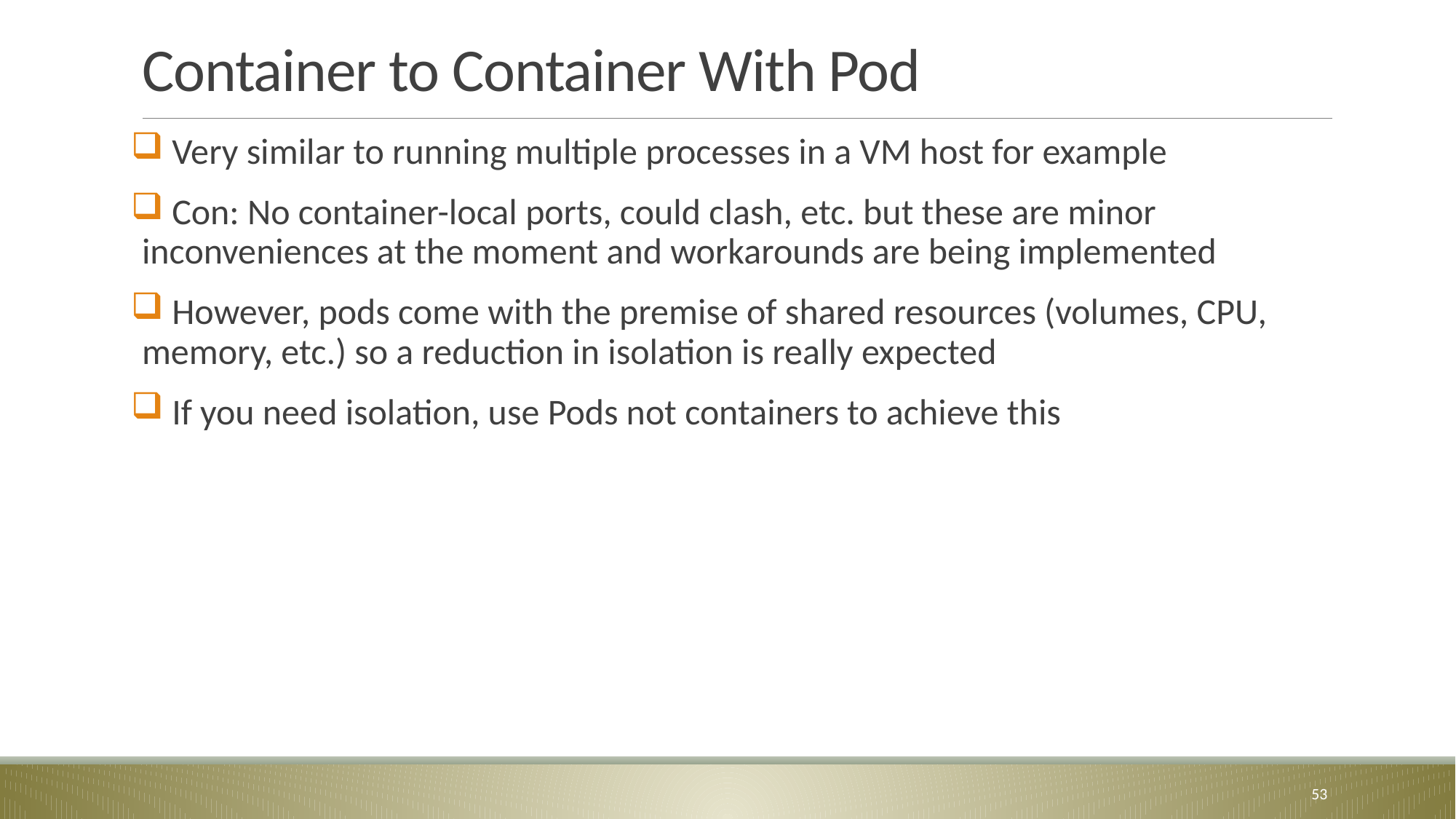

# Container to Container With Pod
 Very similar to running multiple processes in a VM host for example
 Con: No container-local ports, could clash, etc. but these are minor inconveniences at the moment and workarounds are being implemented
 However, pods come with the premise of shared resources (volumes, CPU, memory, etc.) so a reduction in isolation is really expected
 If you need isolation, use Pods not containers to achieve this

53